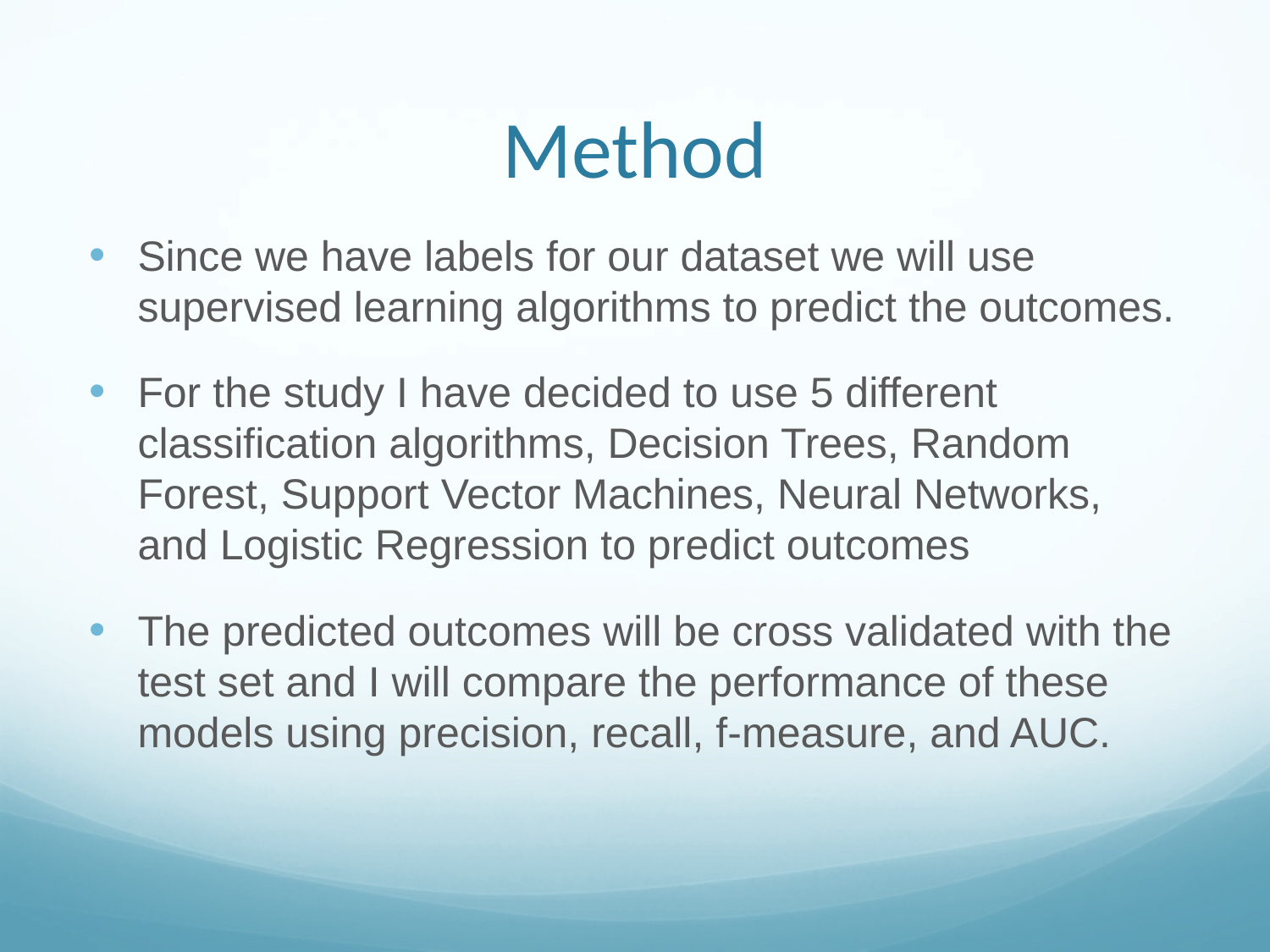

# Method
Since we have labels for our dataset we will use supervised learning algorithms to predict the outcomes.
For the study I have decided to use 5 different classification algorithms, Decision Trees, Random Forest, Support Vector Machines, Neural Networks, and Logistic Regression to predict outcomes
The predicted outcomes will be cross validated with the test set and I will compare the performance of these models using precision, recall, f-measure, and AUC.